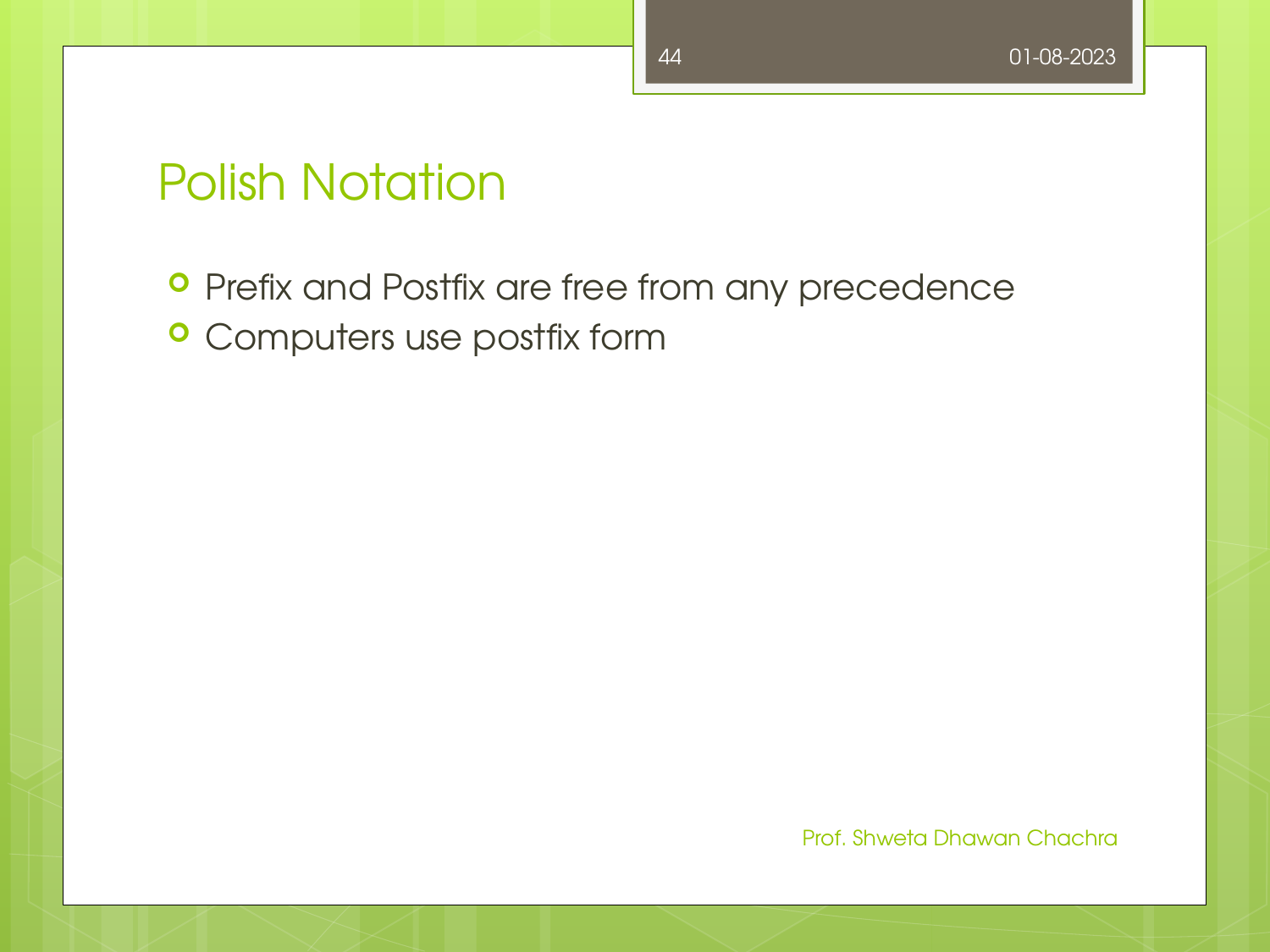

44
01-08-2023
# Polish Notation
Prefix and Postfix are free from any precedence
Computers use postfix form
Prof. Shweta Dhawan Chachra